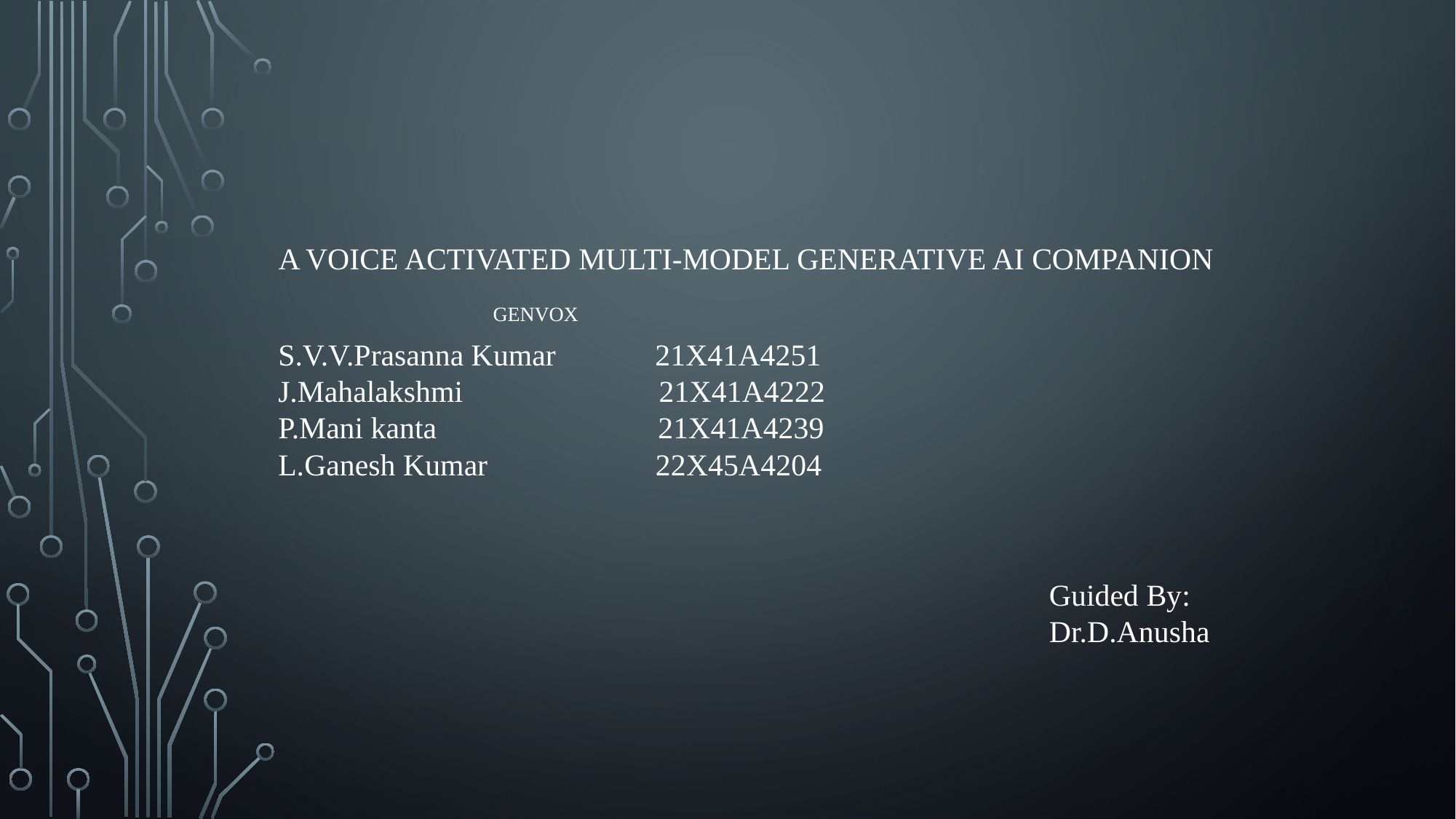

# GENVOX
A Voice Activated Multi-model generative Ai Companion
S.V.V.Prasanna Kumar             21X41A4251
J.Mahalakshmi               	       21X41A4222
P.Mani kanta                             21X41A4239
L.Ganesh Kumar                      22X45A4204
Guided By:
Dr.D.Anusha